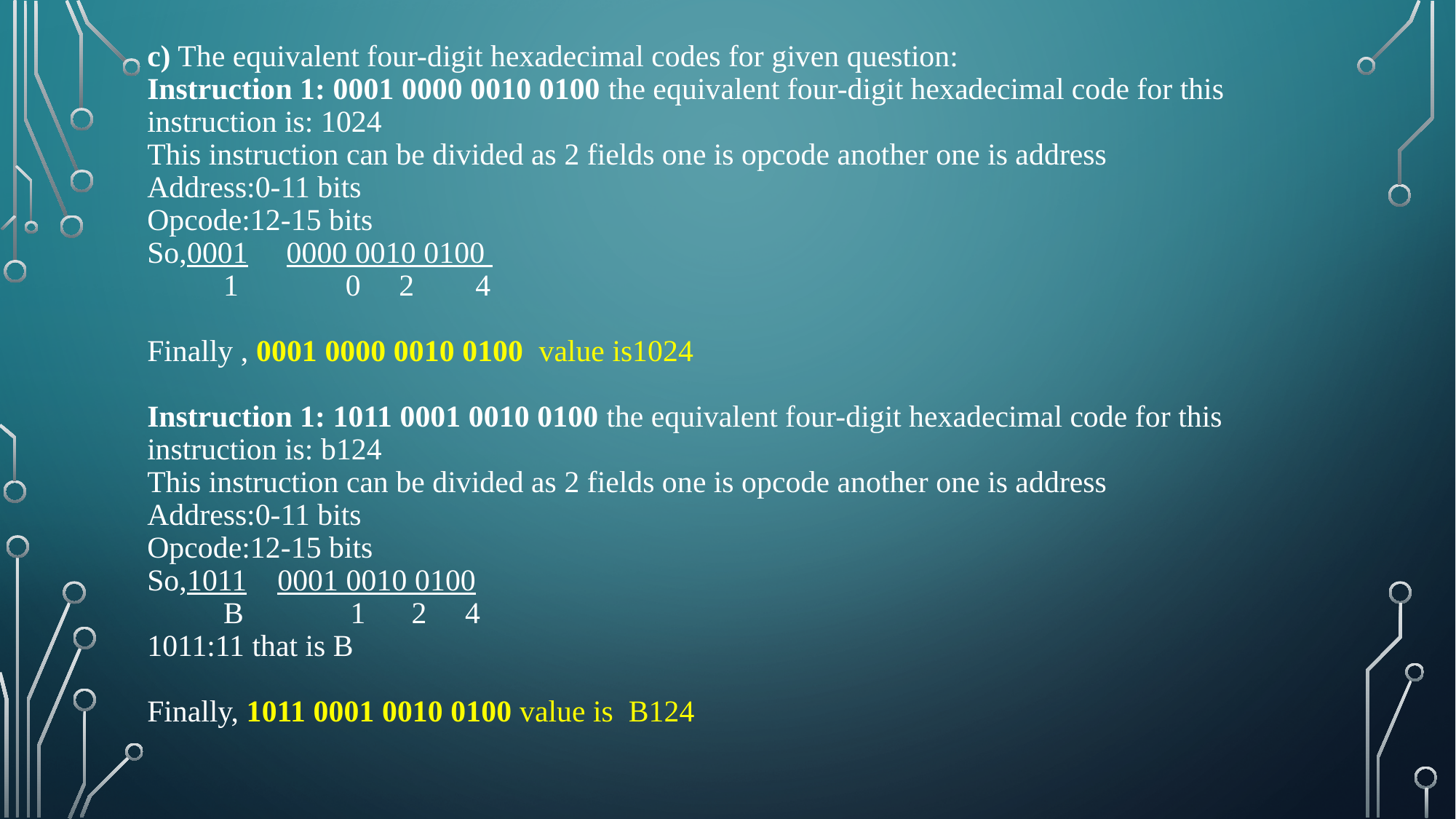

# c) The equivalent four-digit hexadecimal codes for given question: Instruction 1: 0001 0000 0010 0100 the equivalent four-digit hexadecimal code for this instruction is: 1024 This instruction can be divided as 2 fields one is opcode another one is address Address:0-11 bits Opcode:12-15 bits So,0001     0000 0010 0100 1              0     2        4 Finally , 0001 0000 0010 0100  value is1024 Instruction 1: 1011 0001 0010 0100 the equivalent four-digit hexadecimal code for this instruction is: b124 This instruction can be divided as 2 fields one is opcode another one is address Address:0-11 bits Opcode:12-15 bits So,1011    0001 0010 0100 B              1      2     4 1011:11 that is B Finally, 1011 0001 0010 0100 value is  B124